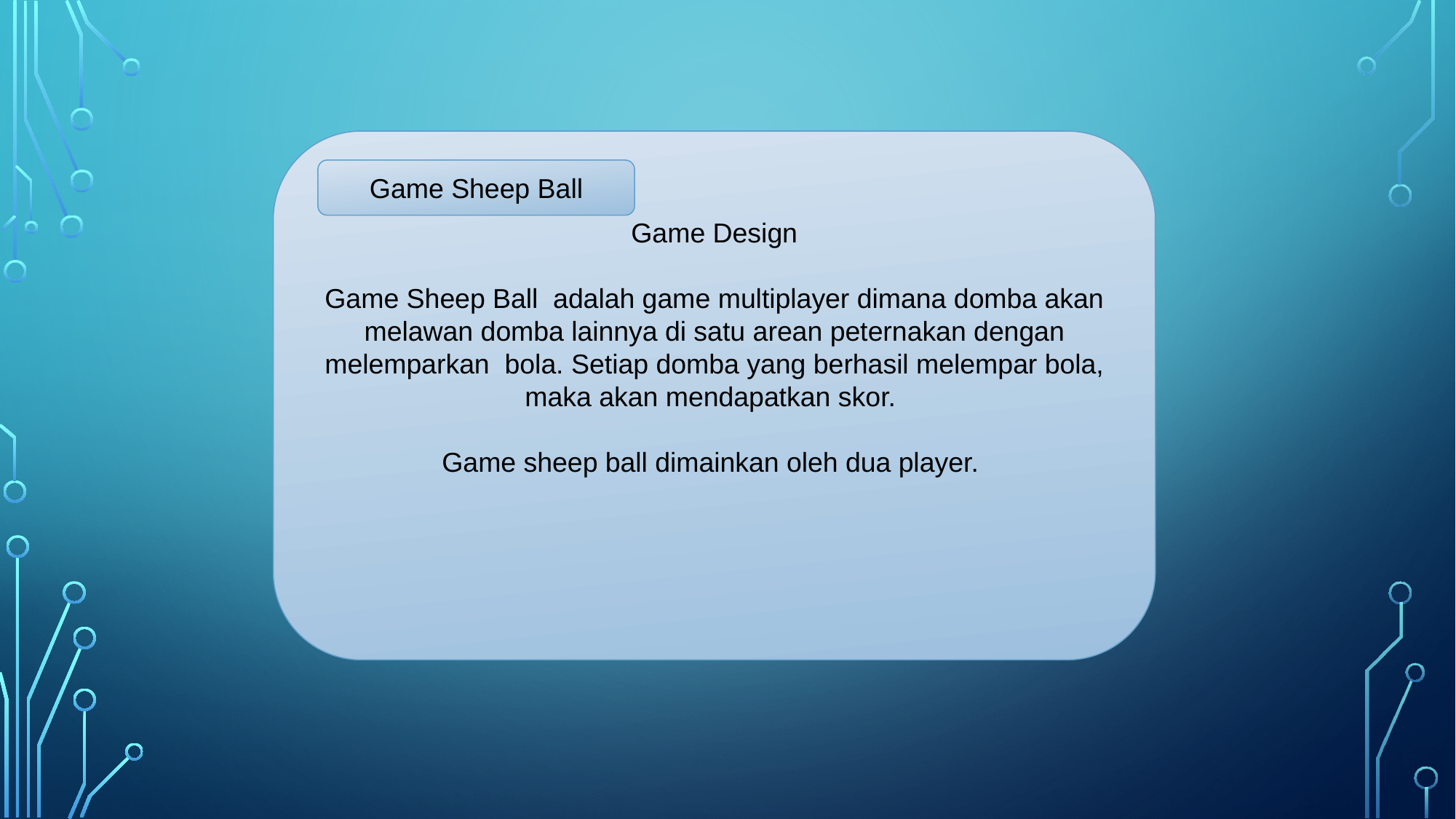

Game Design

Game Sheep Ball  adalah game multiplayer dimana domba akan melawan domba lainnya di satu arean peternakan dengan melemparkan  bola. Setiap domba yang berhasil melempar bola, maka akan mendapatkan skor.

Game sheep ball dimainkan oleh dua player.

Game Sheep Ball